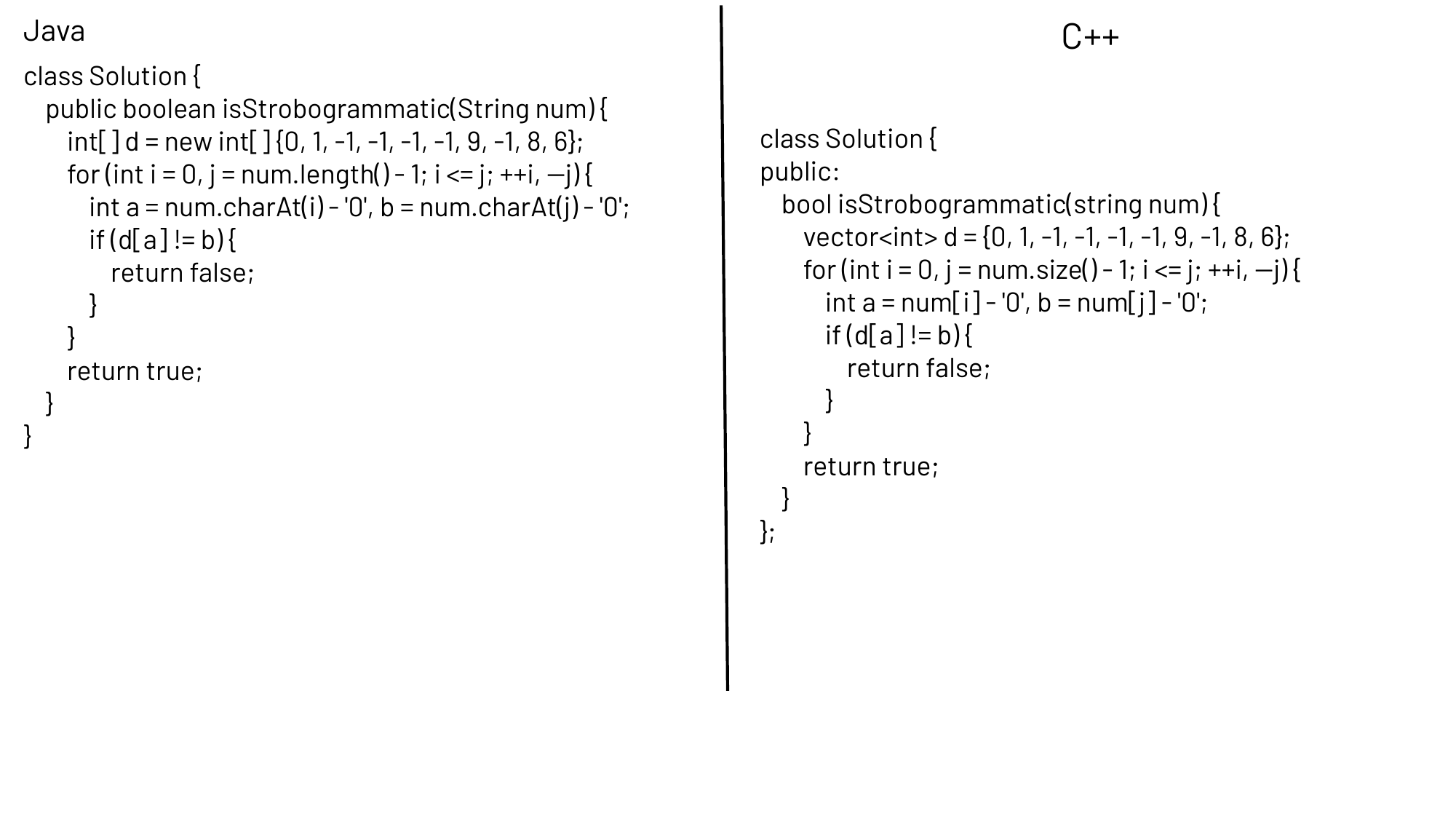

Java
C++
class Solution {
    public boolean isStrobogrammatic(String num) {
        int[] d = new int[] {0, 1, -1, -1, -1, -1, 9, -1, 8, 6};
        for (int i = 0, j = num.length() - 1; i <= j; ++i, --j) {
            int a = num.charAt(i) - '0', b = num.charAt(j) - '0';
            if (d[a] != b) {
                return false;
            }
        }
        return true;
    }
}
class Solution {
public:
    bool isStrobogrammatic(string num) {
        vector<int> d = {0, 1, -1, -1, -1, -1, 9, -1, 8, 6};
        for (int i = 0, j = num.size() - 1; i <= j; ++i, --j) {
            int a = num[i] - '0', b = num[j] - '0';
            if (d[a] != b) {
                return false;
            }
        }
        return true;
    }
};